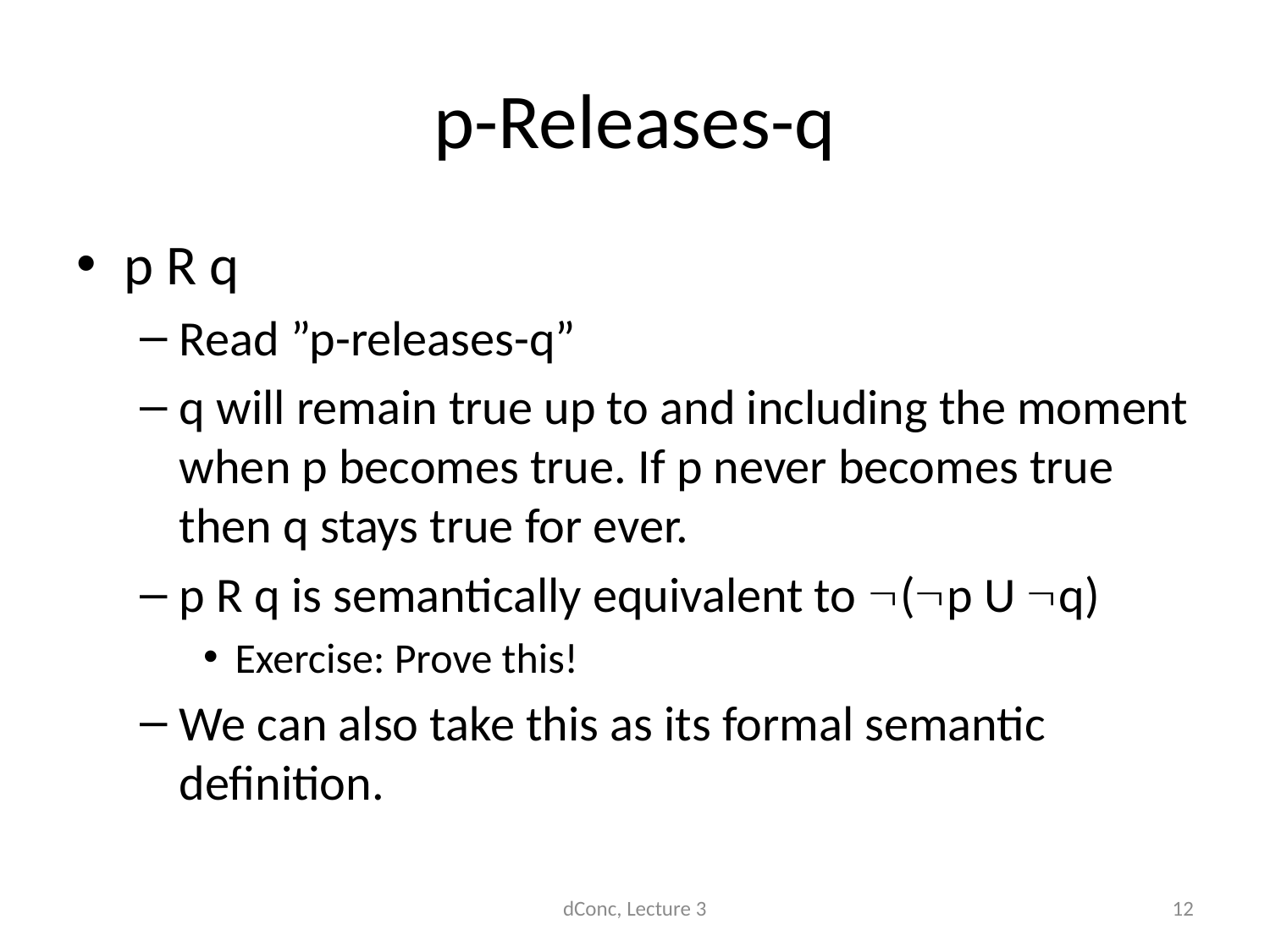

# p-Releases-q
p R q
Read ”p-releases-q”
q will remain true up to and including the moment when p becomes true. If p never becomes true then q stays true for ever.
p R q is semantically equivalent to ¬(¬p U ¬q)
Exercise: Prove this!
We can also take this as its formal semantic definition.

dConc, Lecture 3
12